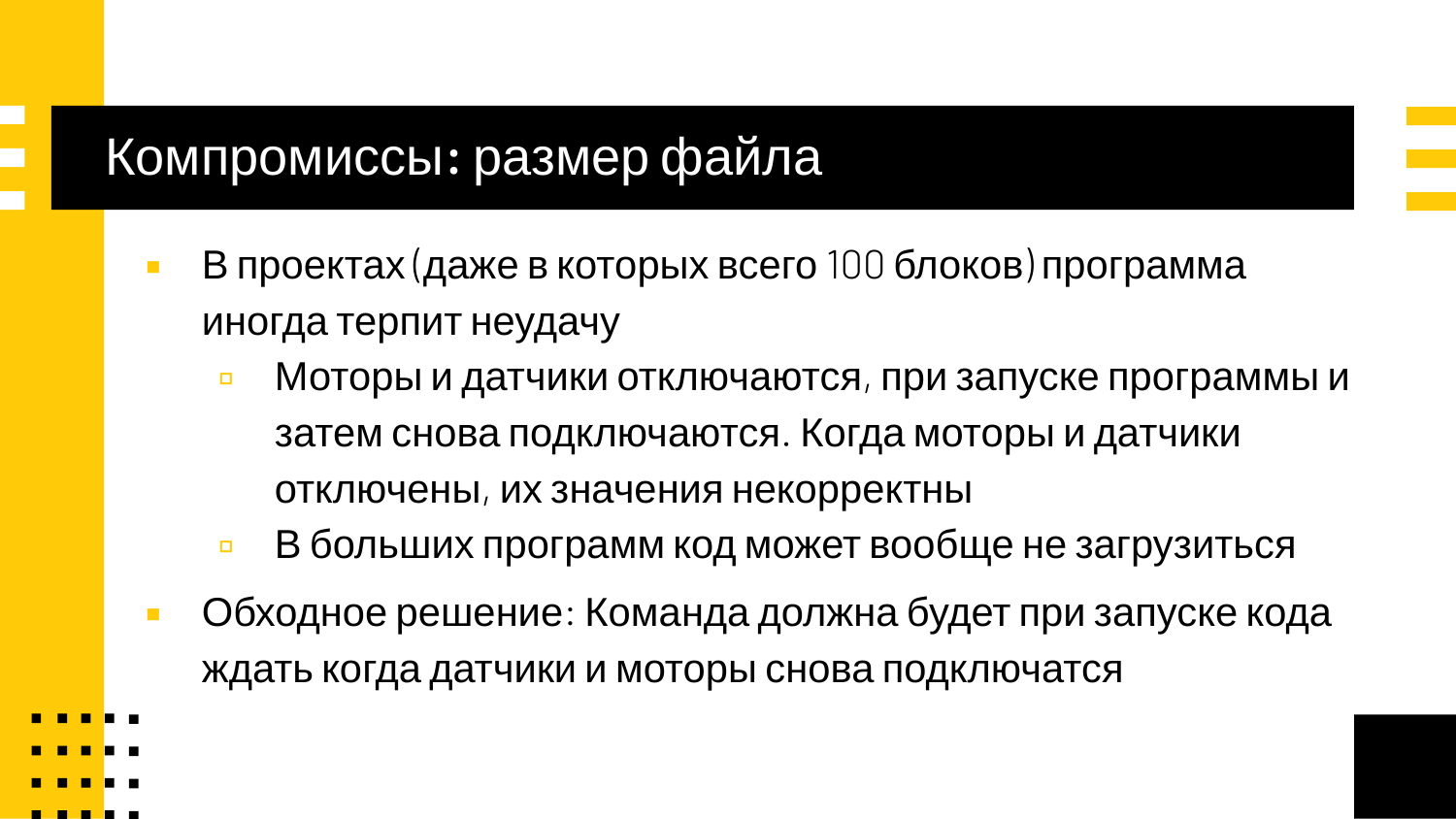

# Компромиссы: размер файла
В проектах (даже в которых всего 100 блоков) программа иногда терпит неудачу
Моторы и датчики отключаются, при запуске программы и затем снова подключаются. Когда моторы и датчики отключены, их значения некорректны
В больших программ код может вообще не загрузиться
Обходное решение: Команда должна будет при запуске кода ждать когда датчики и моторы снова подключатся